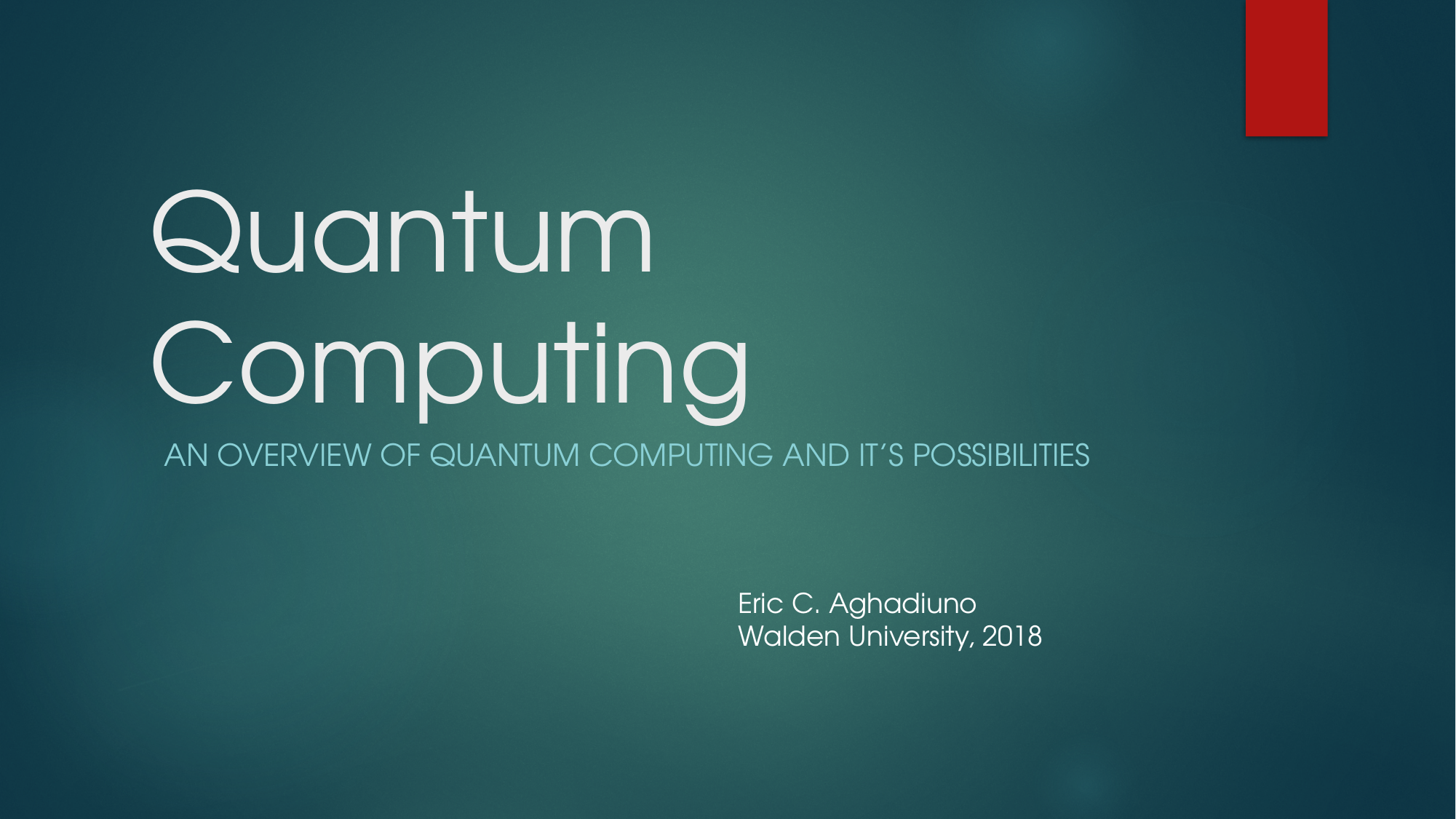

# Quantum Computing
An overview of quantum computing and it’s possibilities
Eric C. Aghadiuno
Walden University, 2018